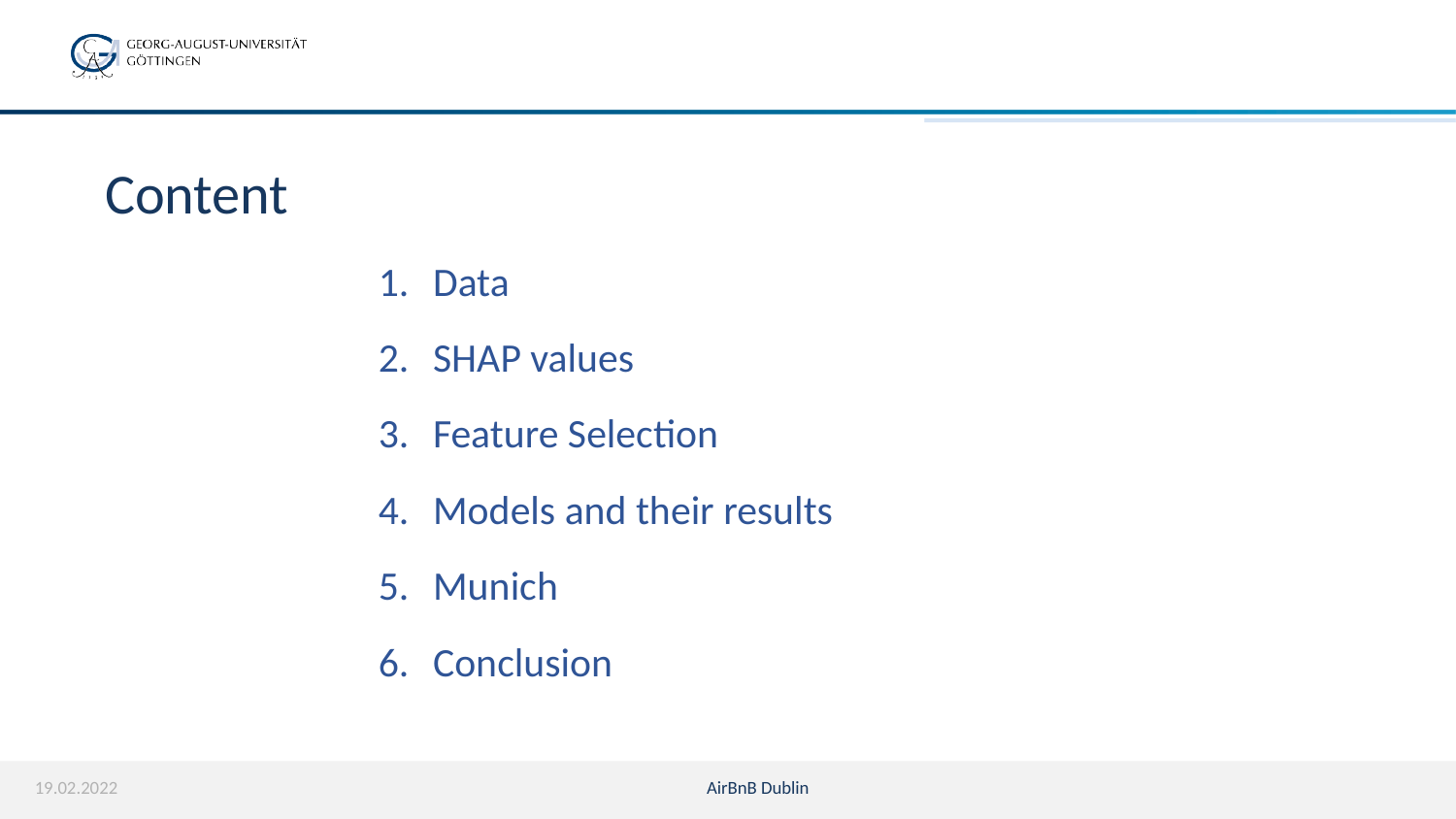

# Content
Data
SHAP values
Feature Selection
Models and their results
Munich
Conclusion

19.02.2022
AirBnB Dublin